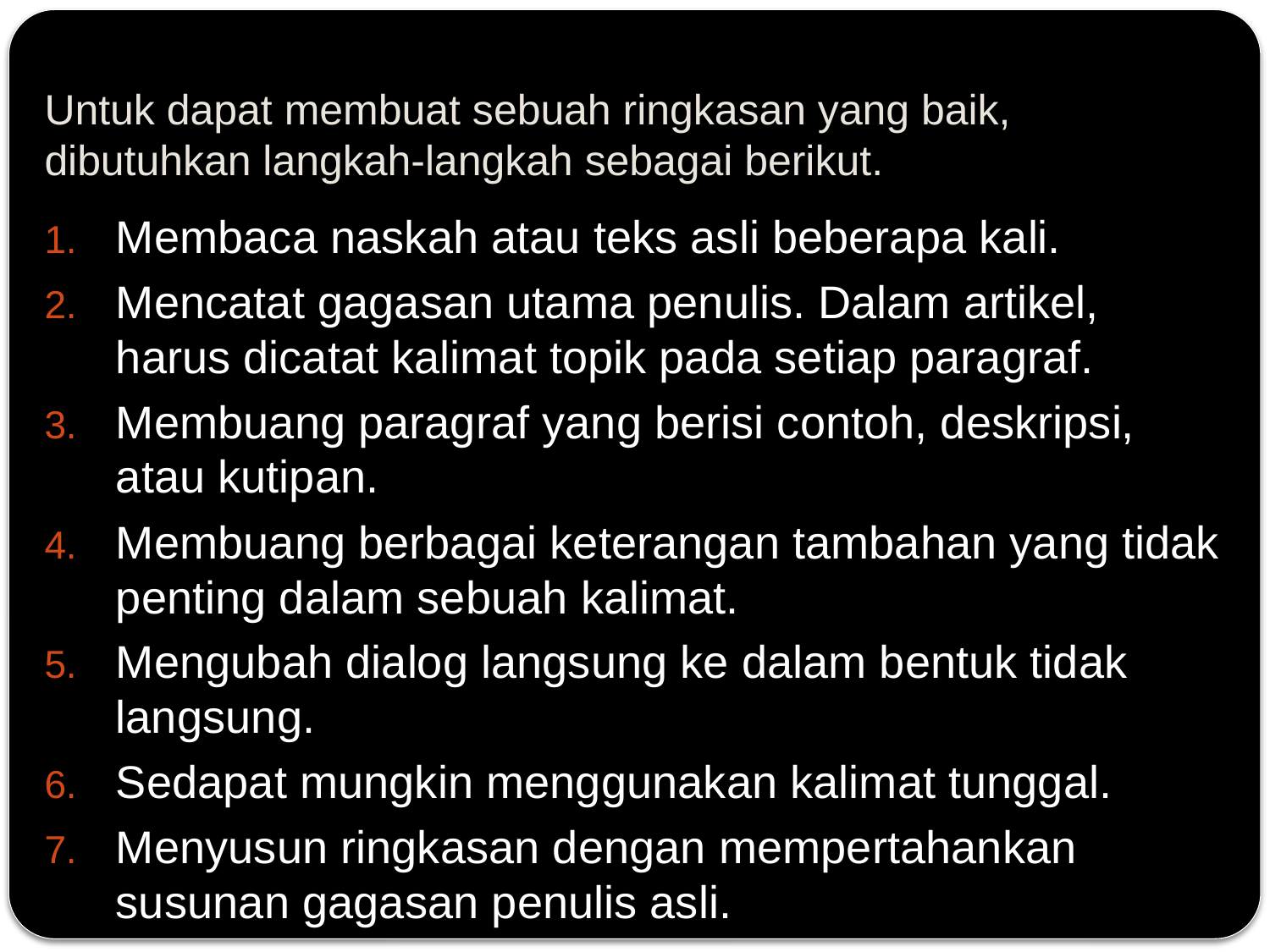

# Untuk dapat membuat sebuah ringkasan yang baik, dibutuhkan langkah-langkah sebagai berikut.
Membaca naskah atau teks asli beberapa kali.
Mencatat gagasan utama penulis. Dalam artikel, harus dicatat kalimat topik pada setiap paragraf.
Membuang paragraf yang berisi contoh, deskripsi, atau kutipan.
Membuang berbagai keterangan tambahan yang tidak penting dalam sebuah kalimat.
Mengubah dialog langsung ke dalam bentuk tidak langsung.
Sedapat mungkin menggunakan kalimat tunggal.
Menyusun ringkasan dengan mempertahankan susunan gagasan penulis asli.